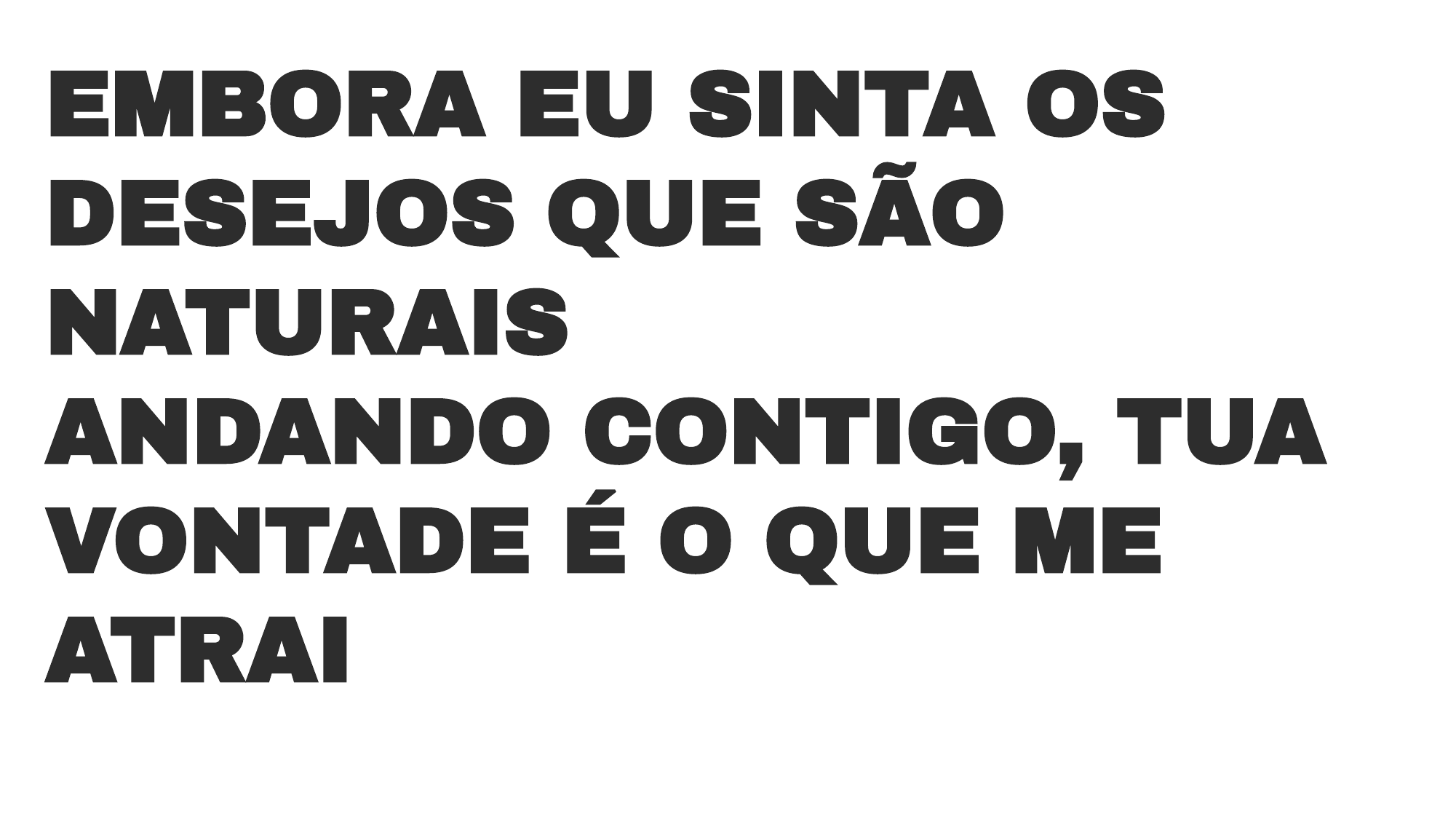

EMBORA EU SINTA OS DESEJOS QUE SÃO NATURAIS
ANDANDO CONTIGO, TUA VONTADE É O QUE ME ATRAI